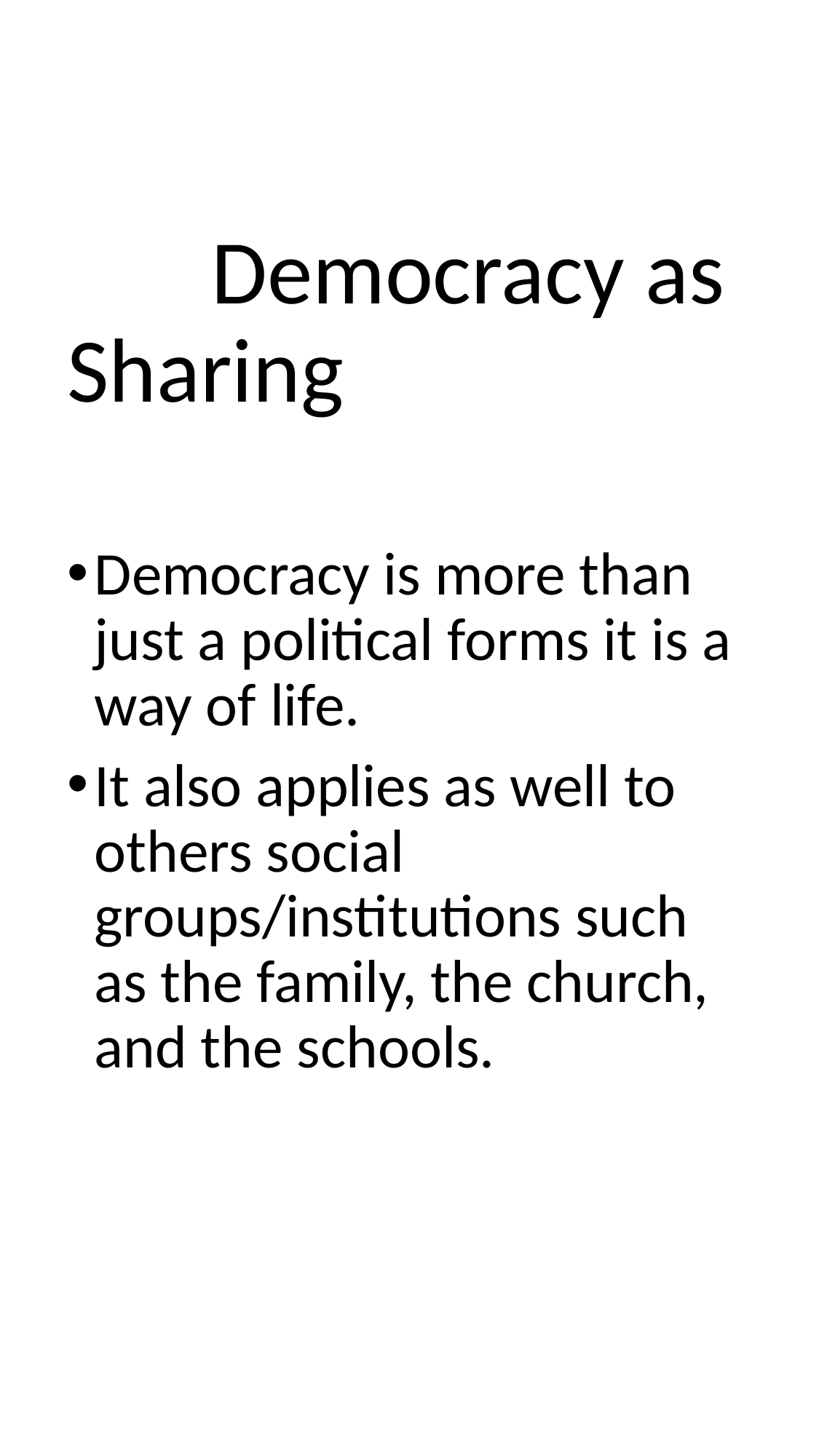

# Democracy as Sharing
Democracy is more than just a political forms it is a way of life.
It also applies as well to others social groups/institutions such as the family, the church, and the schools.